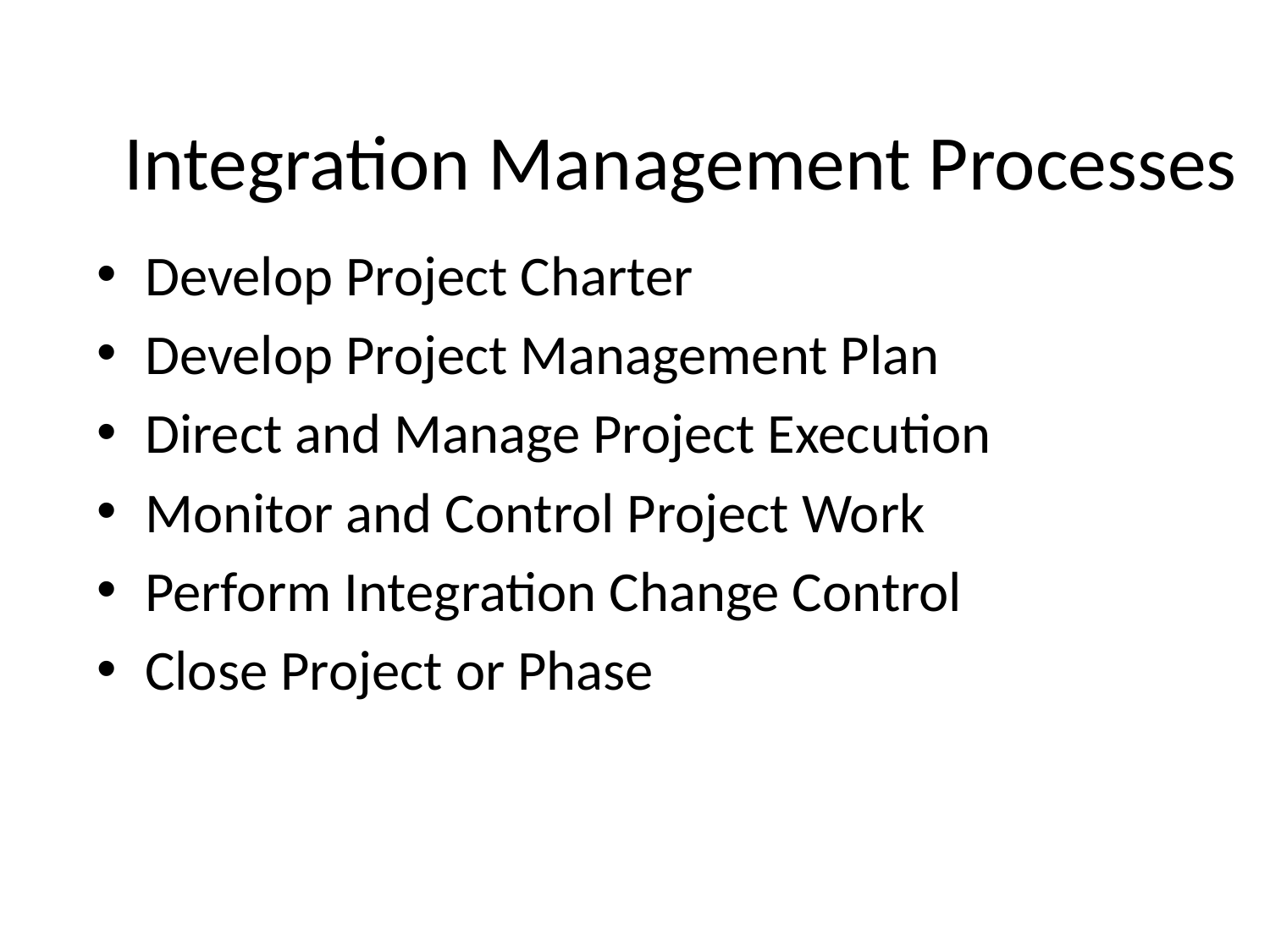

# Integration Management Processes
Develop Project Charter
Develop Project Management Plan
Direct and Manage Project Execution
Monitor and Control Project Work
Perform Integration Change Control
Close Project or Phase